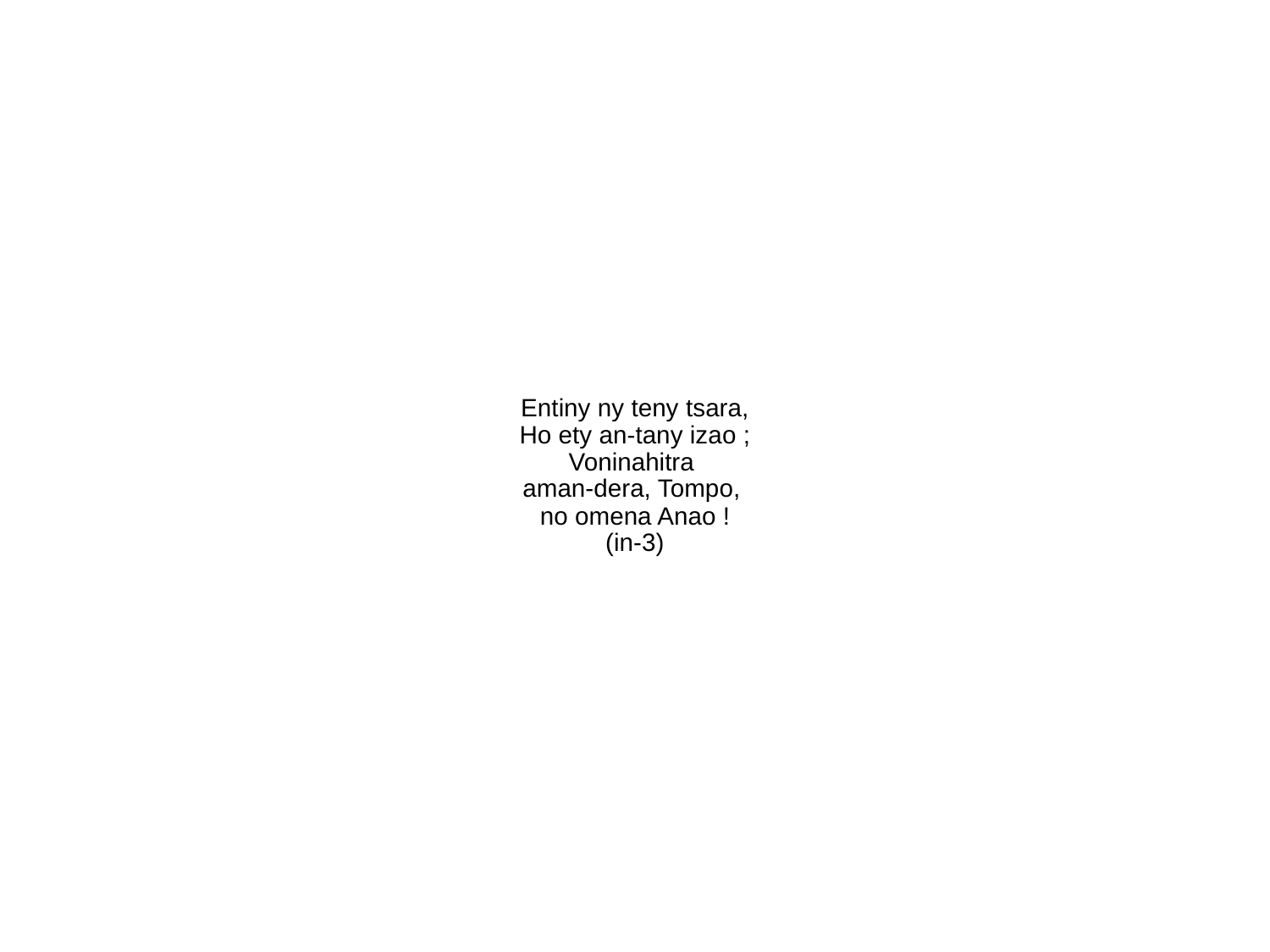

Entiny ny teny tsara,
Ho ety an-tany izao ;
Voninahitra
aman-dera, Tompo,
no omena Anao !
(in-3)